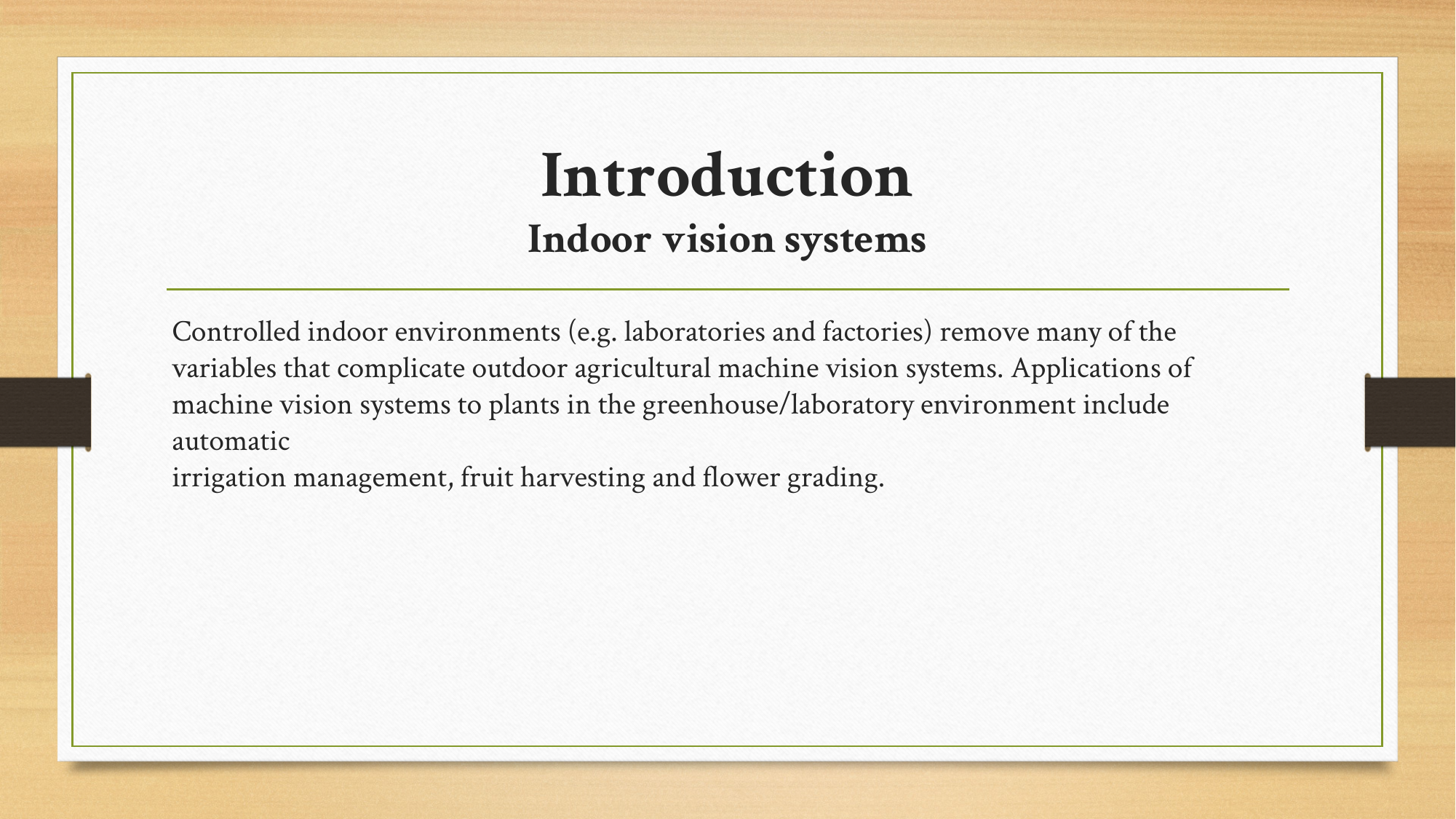

# Introduction Indoor vision systems
Controlled indoor environments (e.g. laboratories and factories) remove many of the
variables that complicate outdoor agricultural machine vision systems. Applications of
machine vision systems to plants in the greenhouse/laboratory environment include automatic
irrigation management, fruit harvesting and flower grading.